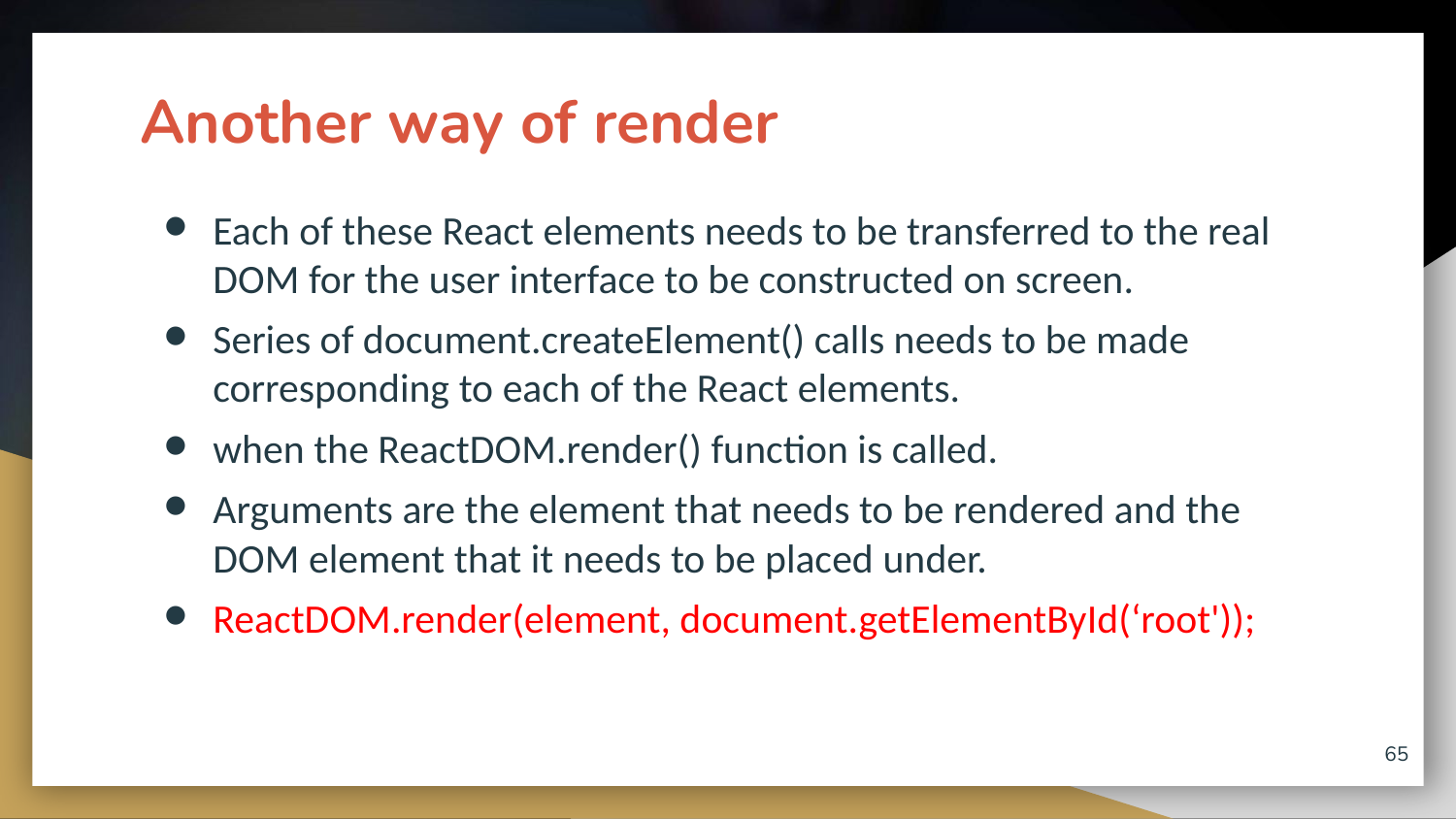

# Another way of render
Each of these React elements needs to be transferred to the real DOM for the user interface to be constructed on screen.
Series of document.createElement() calls needs to be made corresponding to each of the React elements.
when the ReactDOM.render() function is called.
Arguments are the element that needs to be rendered and the DOM element that it needs to be placed under.
ReactDOM.render(element, document.getElementById(‘root'));
65